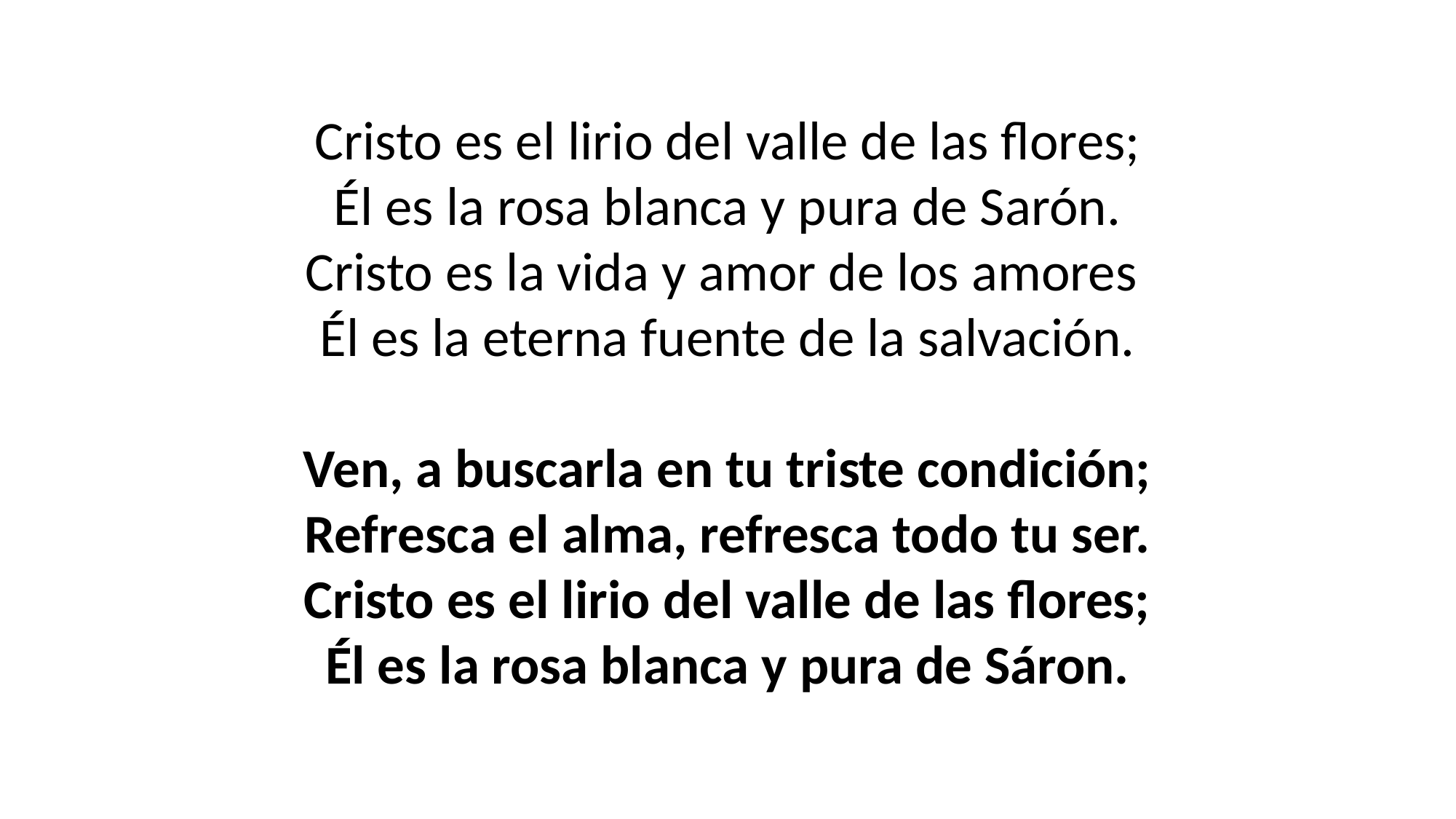

Cristo es el lirio del valle de las flores;
Él es la rosa blanca y pura de Sarón.
Cristo es la vida y amor de los amores 
Él es la eterna fuente de la salvación.

Ven, a buscarla en tu triste condición;
Refresca el alma, refresca todo tu ser.
Cristo es el lirio del valle de las flores;
Él es la rosa blanca y pura de Sáron.